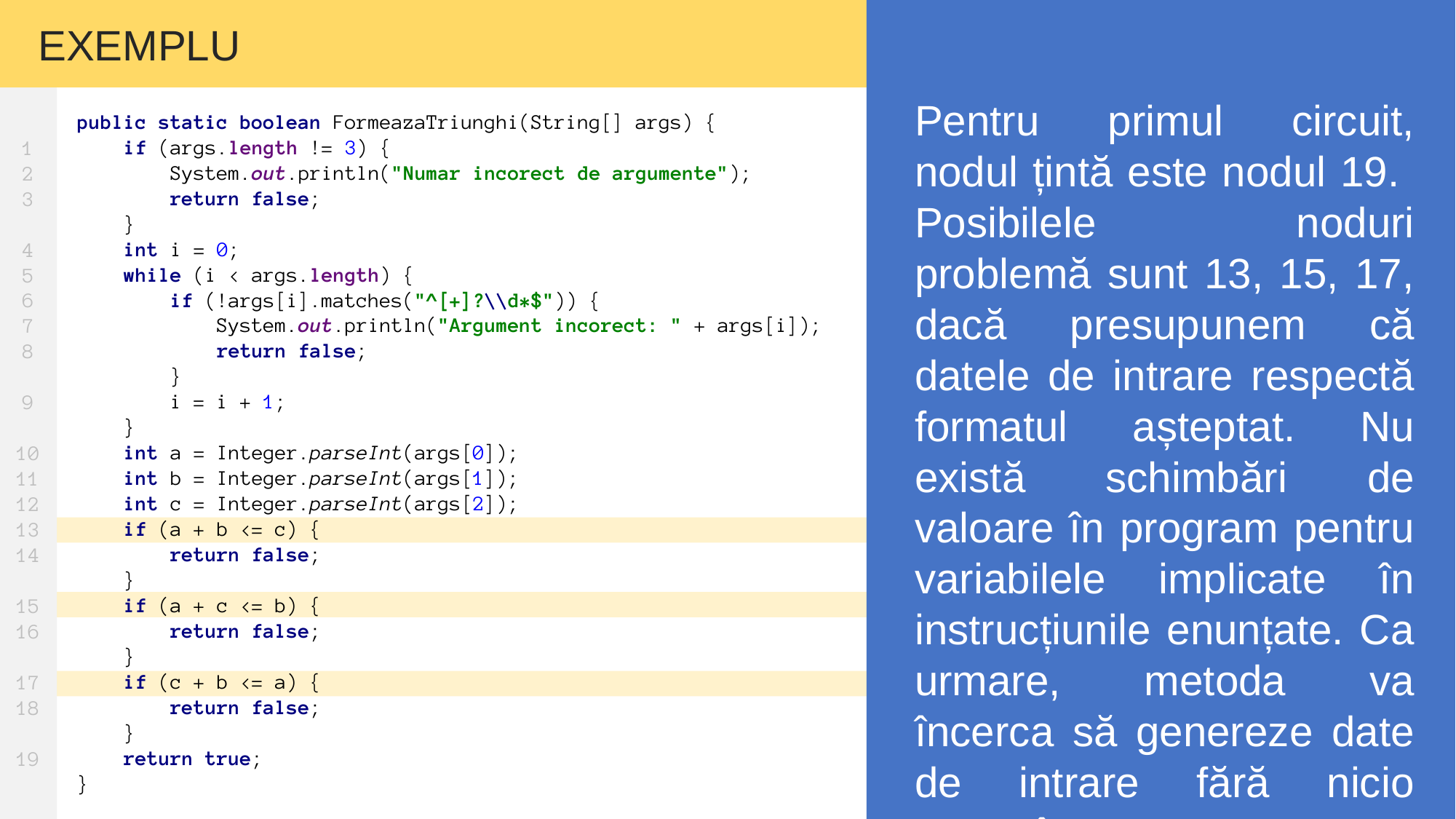

EXEMPLU

1
2
3

4
5
6
7
8

9

10
11
12
13
14

15
16

17
18

19

Pentru primul circuit, nodul țintă este nodul 19.  Posibilele noduri problemă sunt 13, 15, 17, dacă presupunem că datele de intrare respectă formatul așteptat. Nu există schimbări de valoare în program pentru variabilele implicate în instrucțiunile enunțate. Ca urmare, metoda va încerca să genereze date de intrare fără nicio constrângere.
public static boolean FormeazaTriunghi(String[] args) {
    if (args.length != 3) {
        System.out.println("Numar incorect de argumente");
        return false;
    }
    int i = 0;
    while (i < args.length) {
        if (!args[i].matches("^[+]?\\d*$")) {
            System.out.println("Argument incorect: " + args[i]);
            return false;
        }
        i = i + 1;
    }
    int a = Integer.parseInt(args[0]);
    int b = Integer.parseInt(args[1]);
    int c = Integer.parseInt(args[2]);
    if (a + b <= c) {
        return false;
    }
    if (a + c <= b) {
        return false;
    }
    if (c + b <= a) {
        return false;
    }
    return true;
}